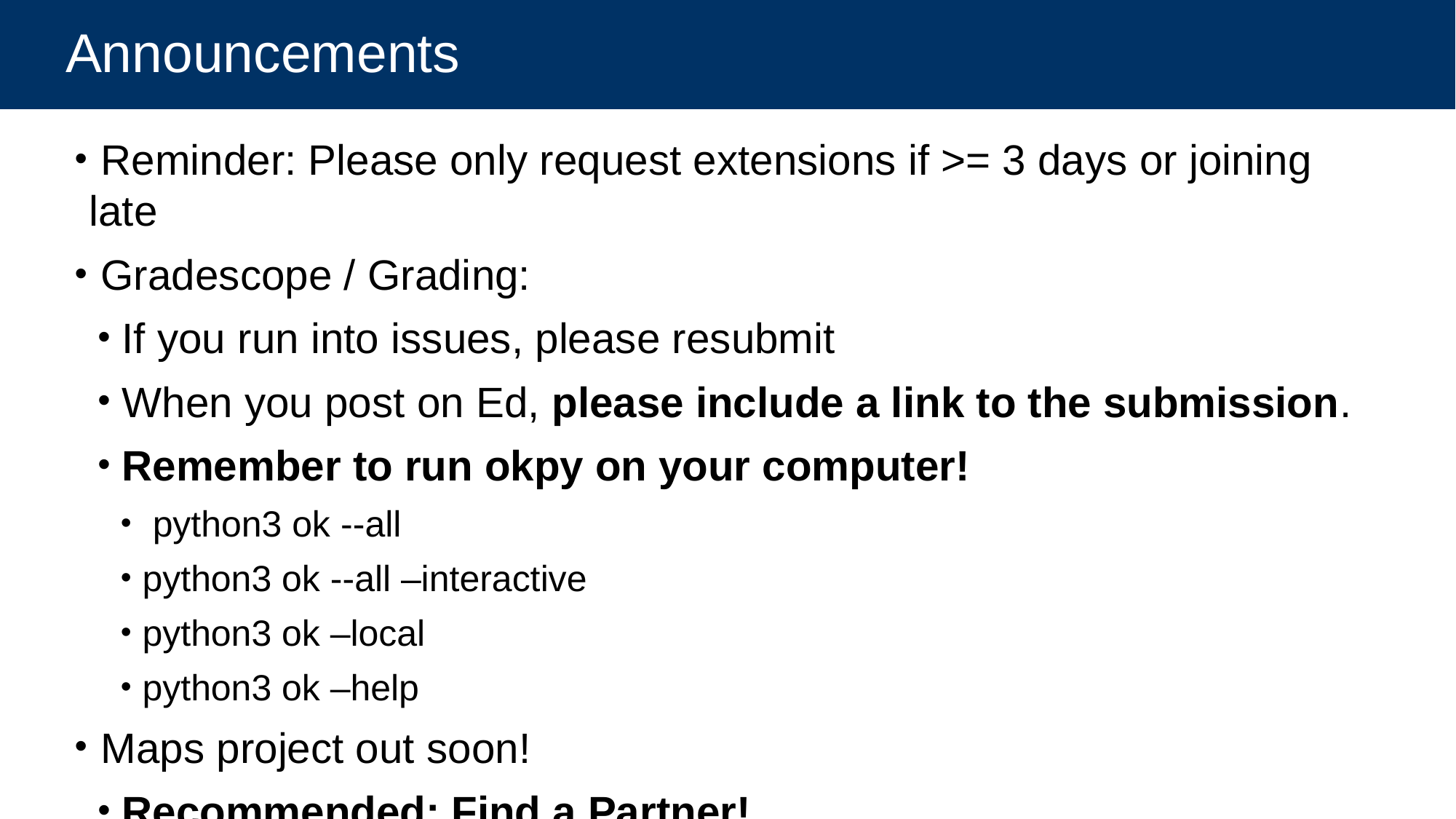

# Announcements
 Reminder: Please only request extensions if >= 3 days or joining late
 Gradescope / Grading:
 If you run into issues, please resubmit
 When you post on Ed, please include a link to the submission.
 Remember to run okpy on your computer!
  python3 ok --all
 python3 ok --all –interactive
 python3 ok –local
 python3 ok –help
 Maps project out soon!
 Recommended: Find a Partner!